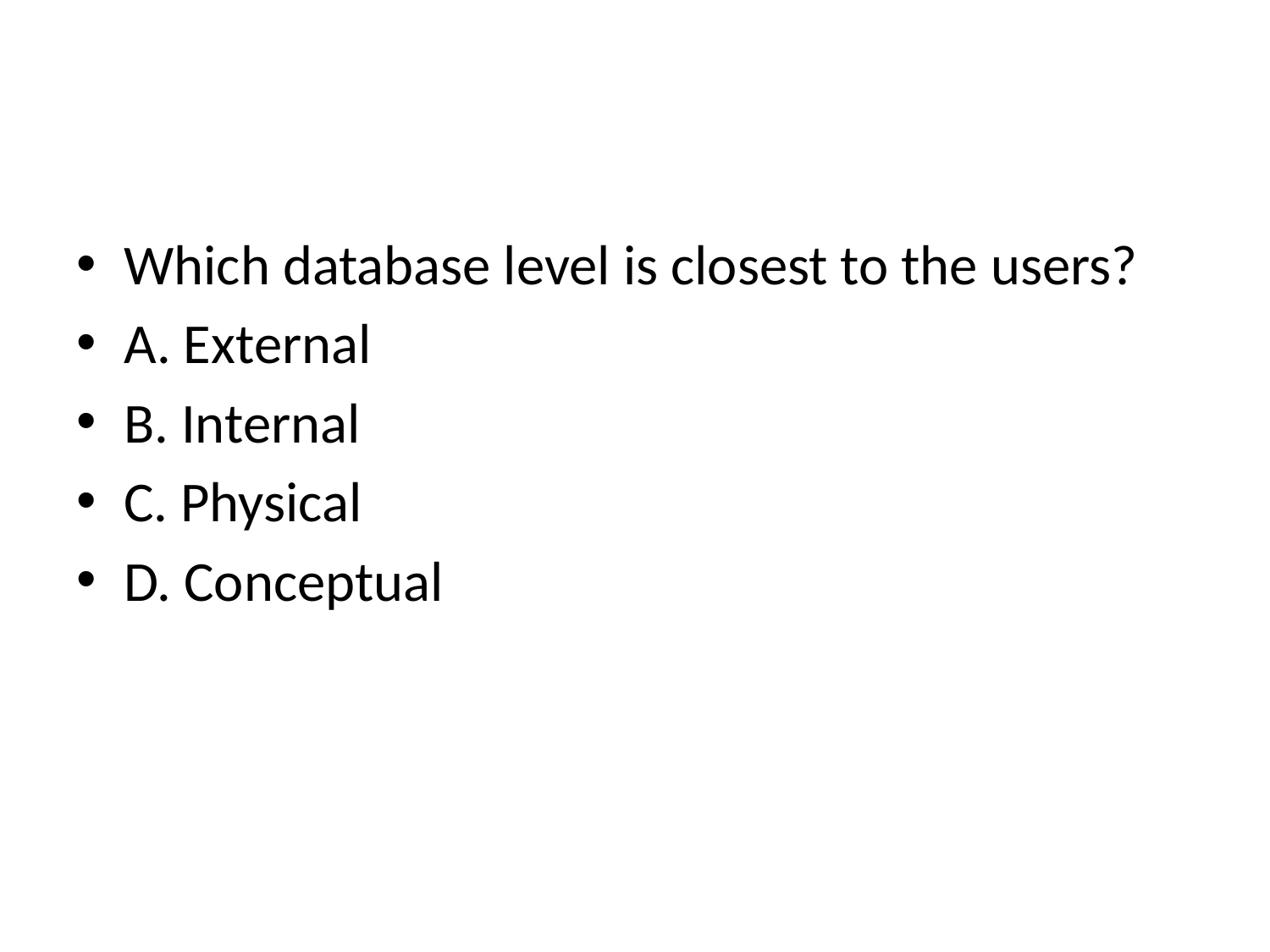

#
Which database level is closest to the users?
A. External
B. Internal
C. Physical
D. Conceptual